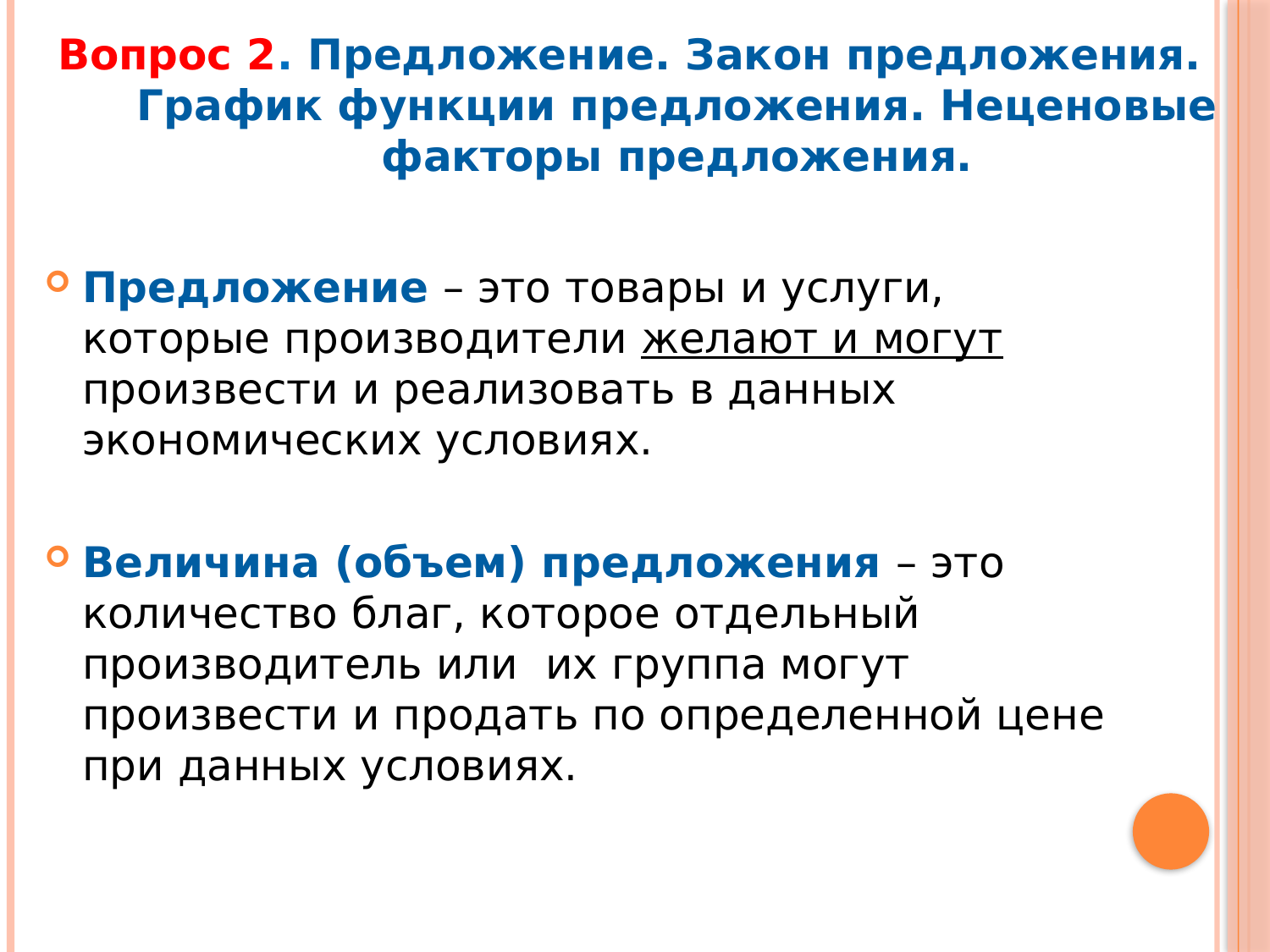

Вопрос 2. Предложение. Закон предложения. График функции предложения. Неценовые факторы предложения.
Предложение – это товары и услуги, которые производители желают и могут произвести и реализовать в данных экономических условиях.

Величина (объем) предложения – это количество благ, которое отдельный производитель или  их группа могут произвести и продать по определенной цене при данных условиях.